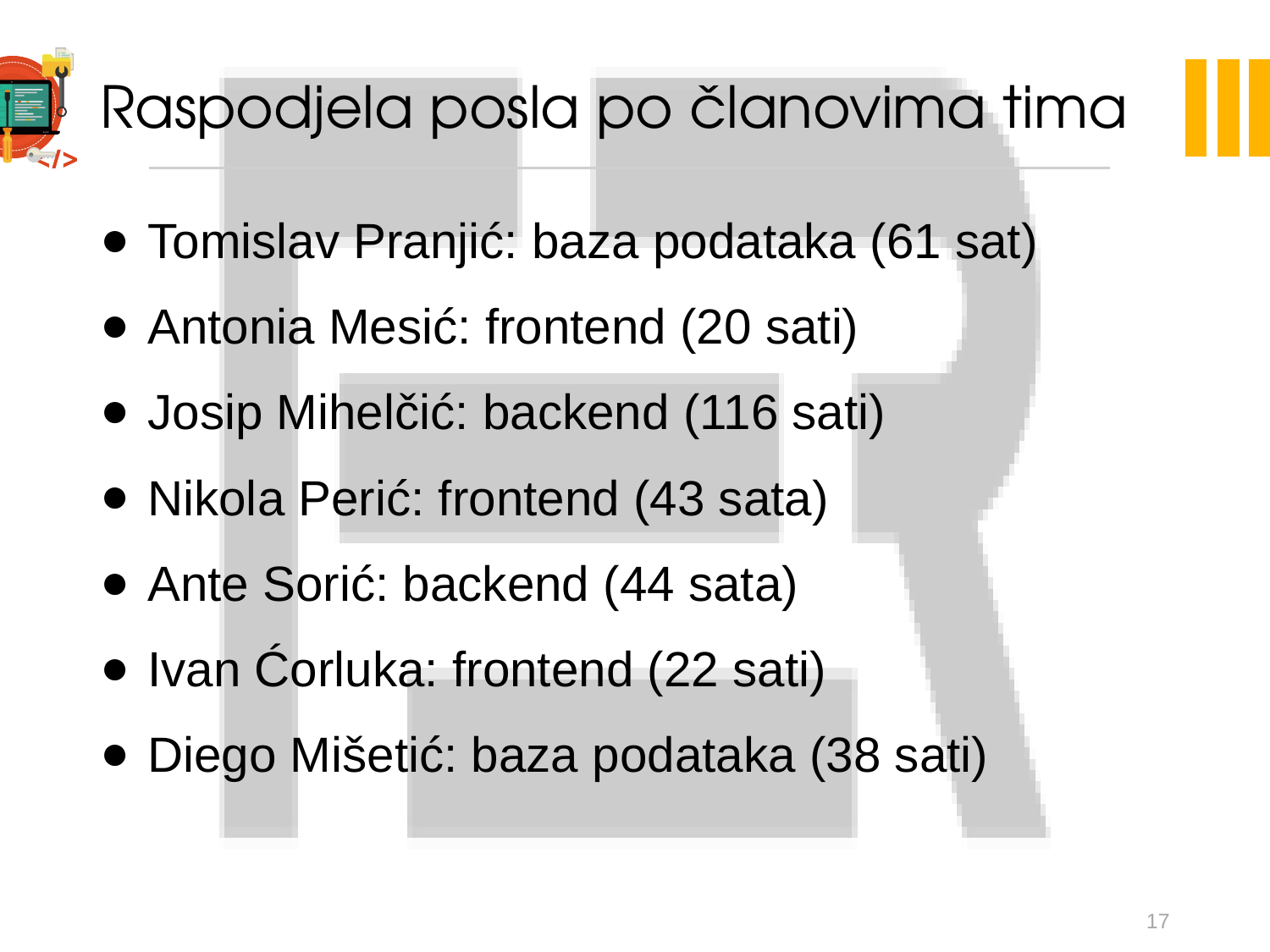

# Raspodjela posla po članovima tima
Tomislav Pranjić: baza podataka (61 sat)
Antonia Mesić: frontend (20 sati)
Josip Mihelčić: backend (116 sati)
Nikola Perić: frontend (43 sata)
Ante Sorić: backend (44 sata)
Ivan Ćorluka: frontend (22 sati)
Diego Mišetić: baza podataka (38 sati)
17